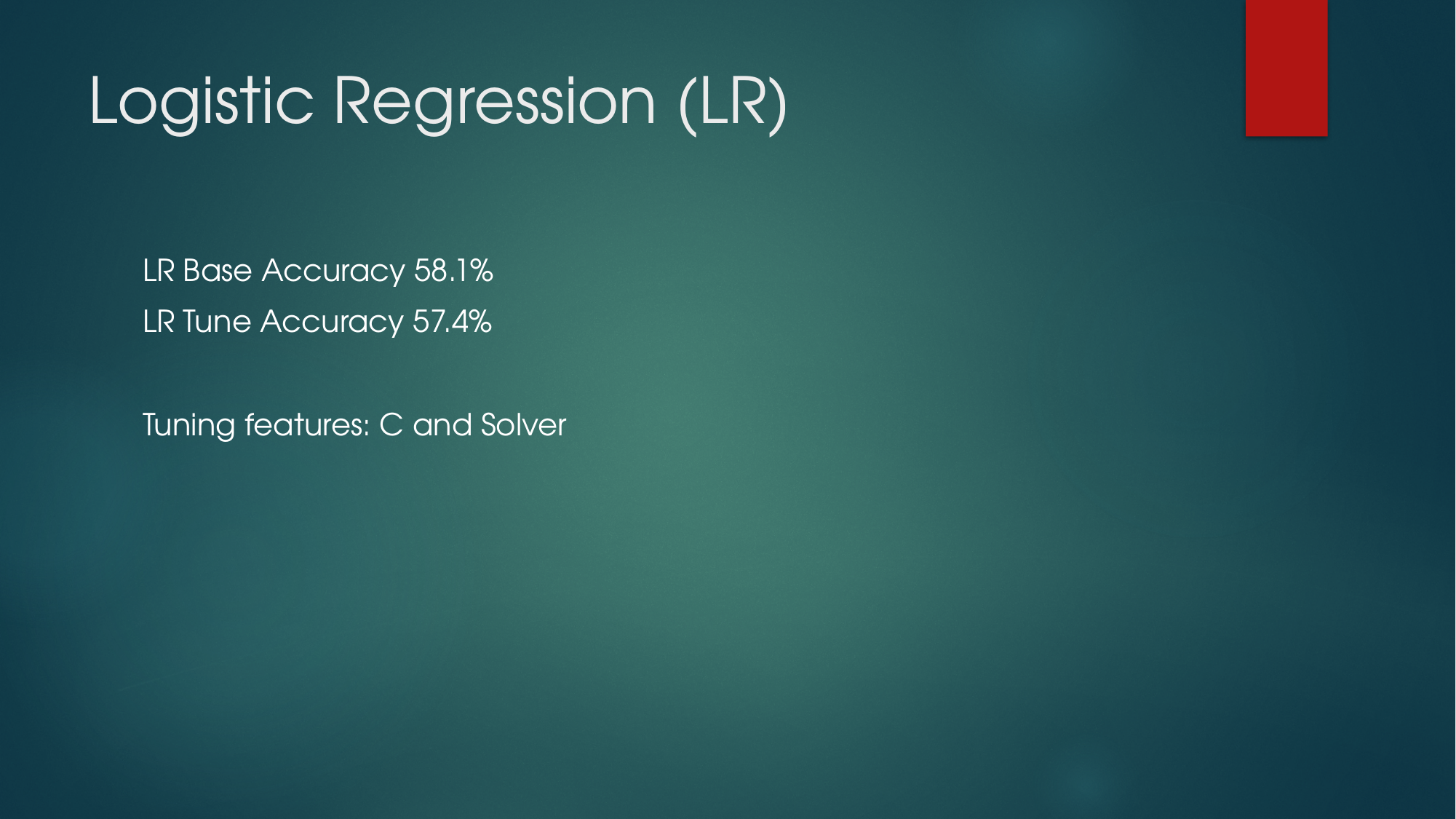

# Logistic Regression (LR)
LR Base Accuracy 58.1%
LR Tune Accuracy 57.4%

Tuning features: C and Solver